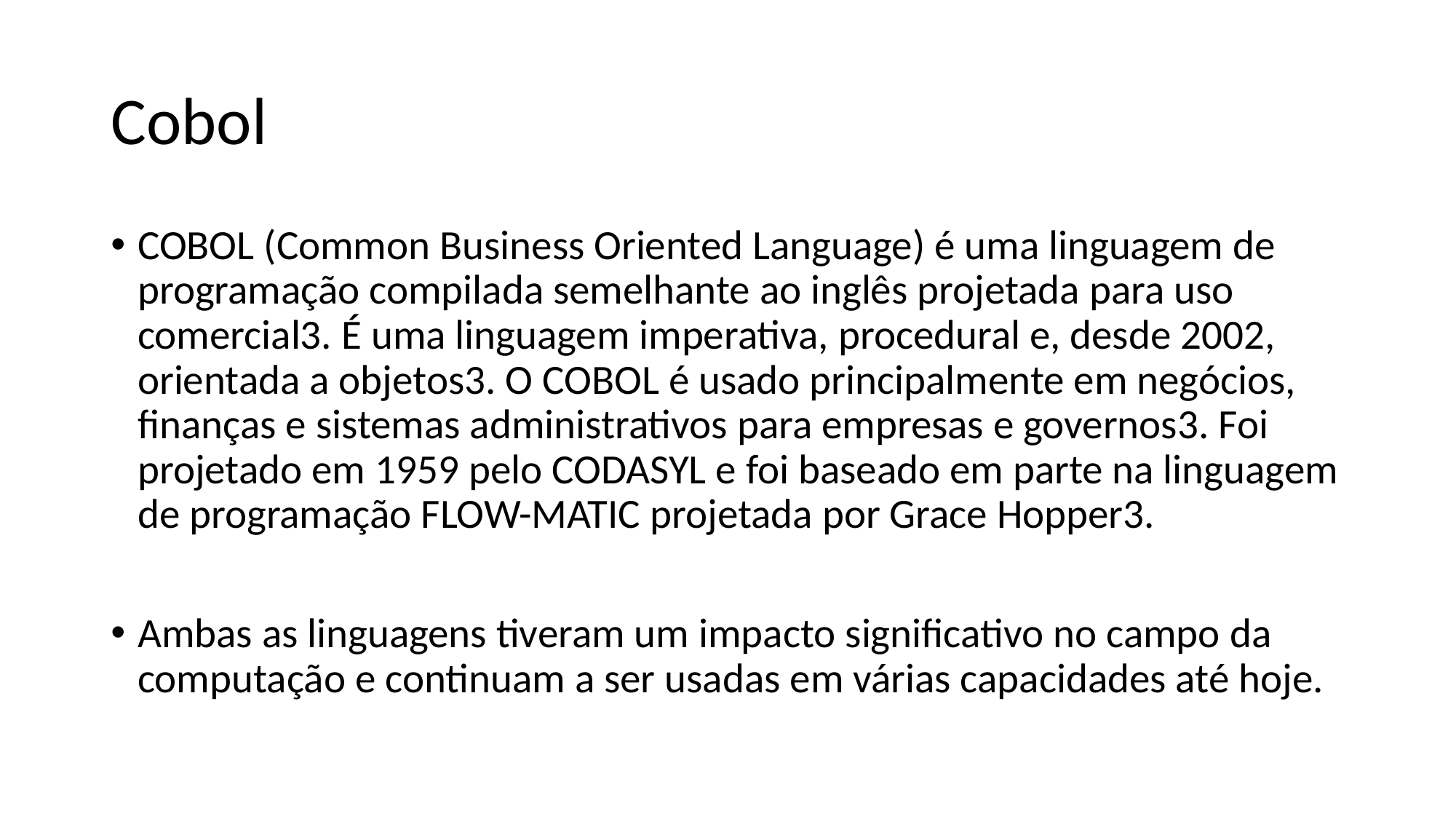

# Cobol
COBOL (Common Business Oriented Language) é uma linguagem de programação compilada semelhante ao inglês projetada para uso comercial3. É uma linguagem imperativa, procedural e, desde 2002, orientada a objetos3. O COBOL é usado principalmente em negócios, finanças e sistemas administrativos para empresas e governos3. Foi projetado em 1959 pelo CODASYL e foi baseado em parte na linguagem de programação FLOW-MATIC projetada por Grace Hopper3.

Ambas as linguagens tiveram um impacto significativo no campo da computação e continuam a ser usadas em várias capacidades até hoje.